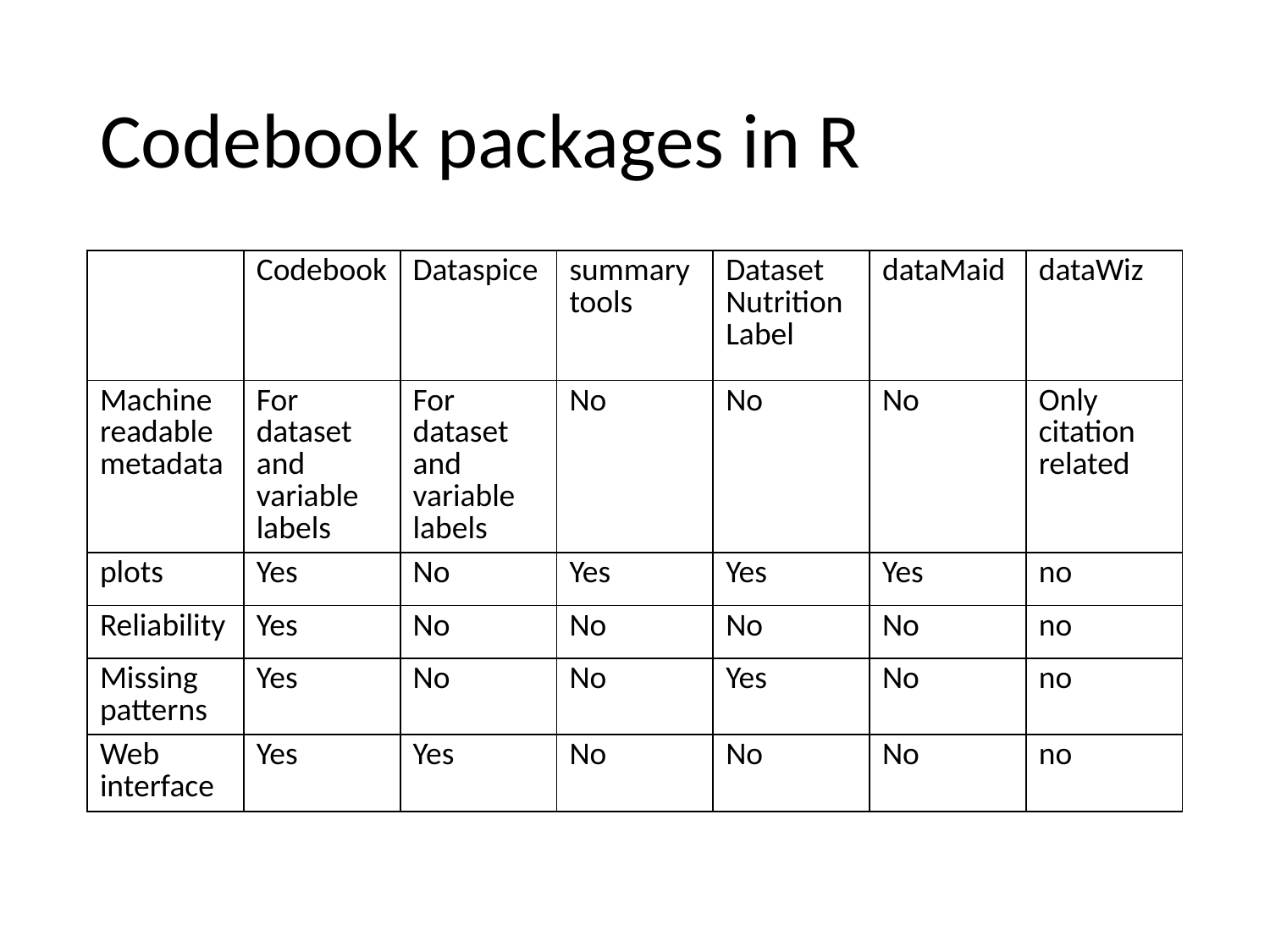

# Codebook packages in R
|  | Codebook | Dataspice | summarytools | Dataset Nutrition Label | dataMaid | dataWiz |
| --- | --- | --- | --- | --- | --- | --- |
| Machine readable metadata | For dataset and variable labels | For dataset and variable labels | No | No | No | Only citation related |
| plots | Yes | No | Yes | Yes | Yes | no |
| Reliability | Yes | No | No | No | No | no |
| Missing patterns | Yes | No | No | Yes | No | no |
| Web interface | Yes | Yes | No | No | No | no |